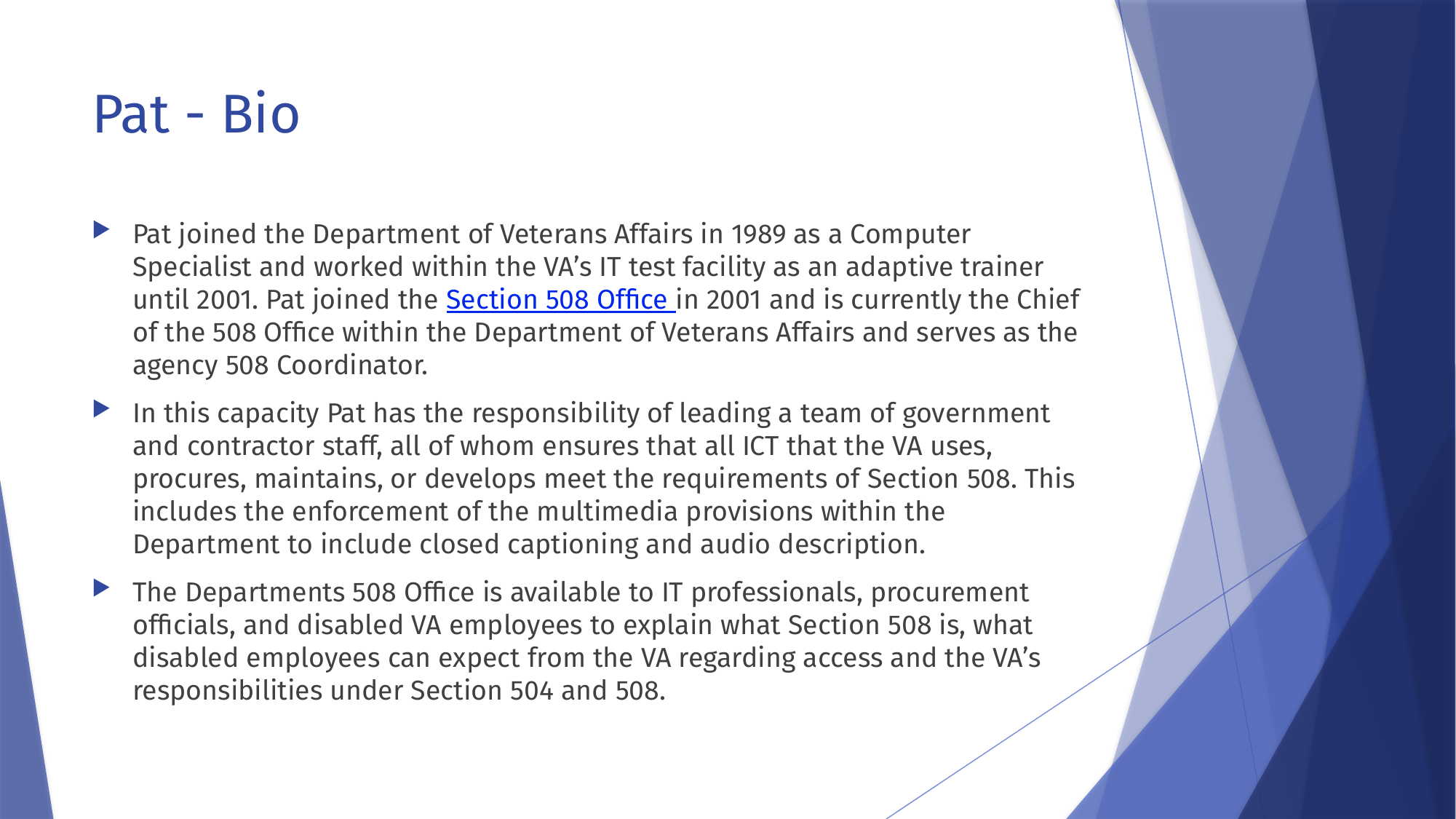

# Pat - Bio
Pat joined the Department of Veterans Affairs in 1989 as a Computer Specialist and worked within the VA’s IT test facility as an adaptive trainer until 2001. Pat joined the Section 508 Office in 2001 and is currently the Chief of the 508 Office within the Department of Veterans Affairs and serves as the agency 508 Coordinator.
In this capacity Pat has the responsibility of leading a team of government and contractor staff, all of whom ensures that all ICT that the VA uses, procures, maintains, or develops meet the requirements of Section 508. This includes the enforcement of the multimedia provisions within the Department to include closed captioning and audio description.
The Departments 508 Office is available to IT professionals, procurement officials, and disabled VA employees to explain what Section 508 is, what disabled employees can expect from the VA regarding access and the VA’s responsibilities under Section 504 and 508.